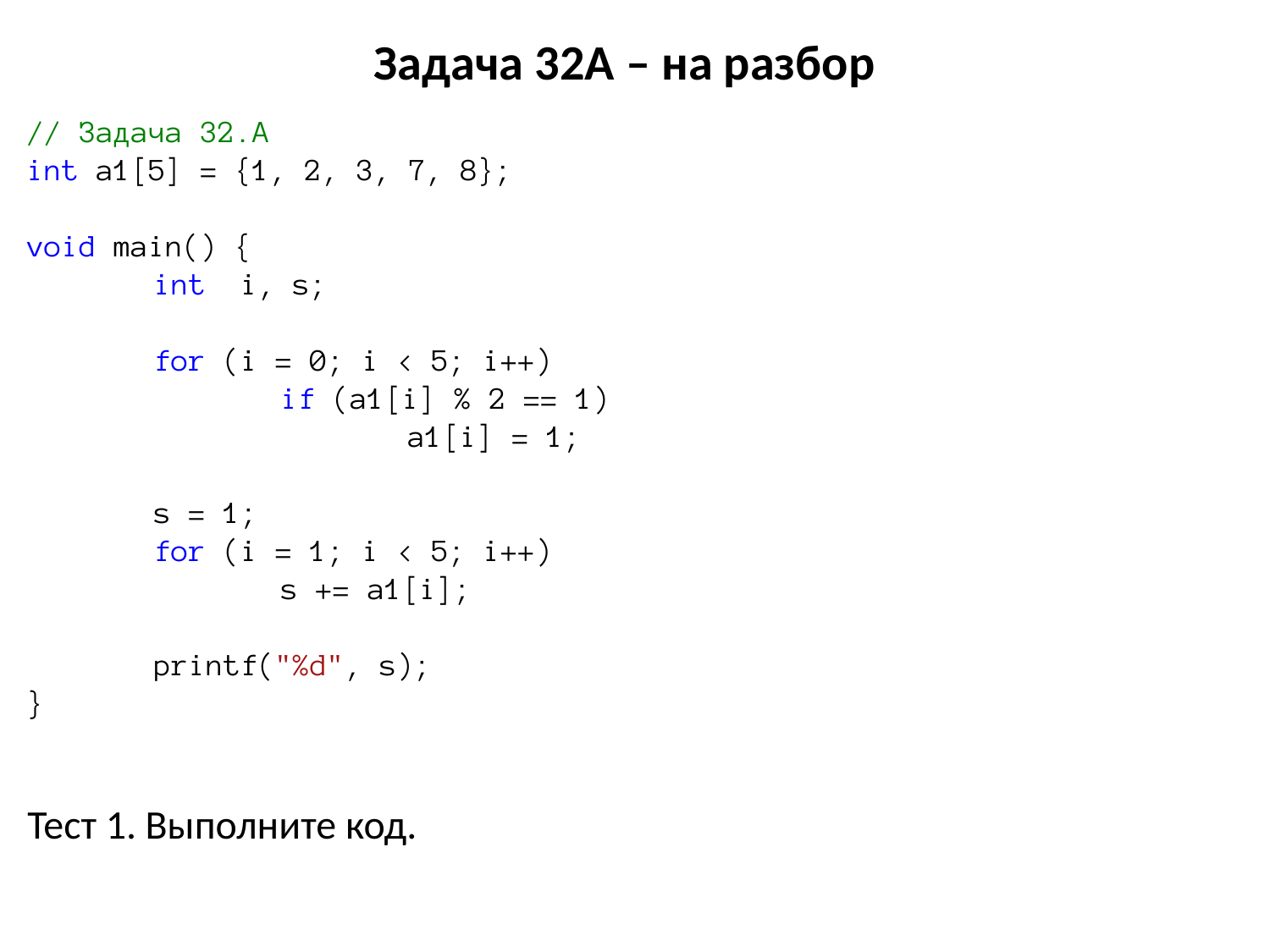

# Задача 32A – на разбор
// Задача 32.A
int a1[5] = {1, 2, 3, 7, 8};

void main() {
	int  i, s;

	for (i = 0; i < 5; i++)
		if (a1[i] % 2 == 1)
			a1[i] = 1;

	s = 1;
	for (i = 1; i < 5; i++)
		s += a1[i];

	printf("%d", s);
}
Тест 1. Выполните код.